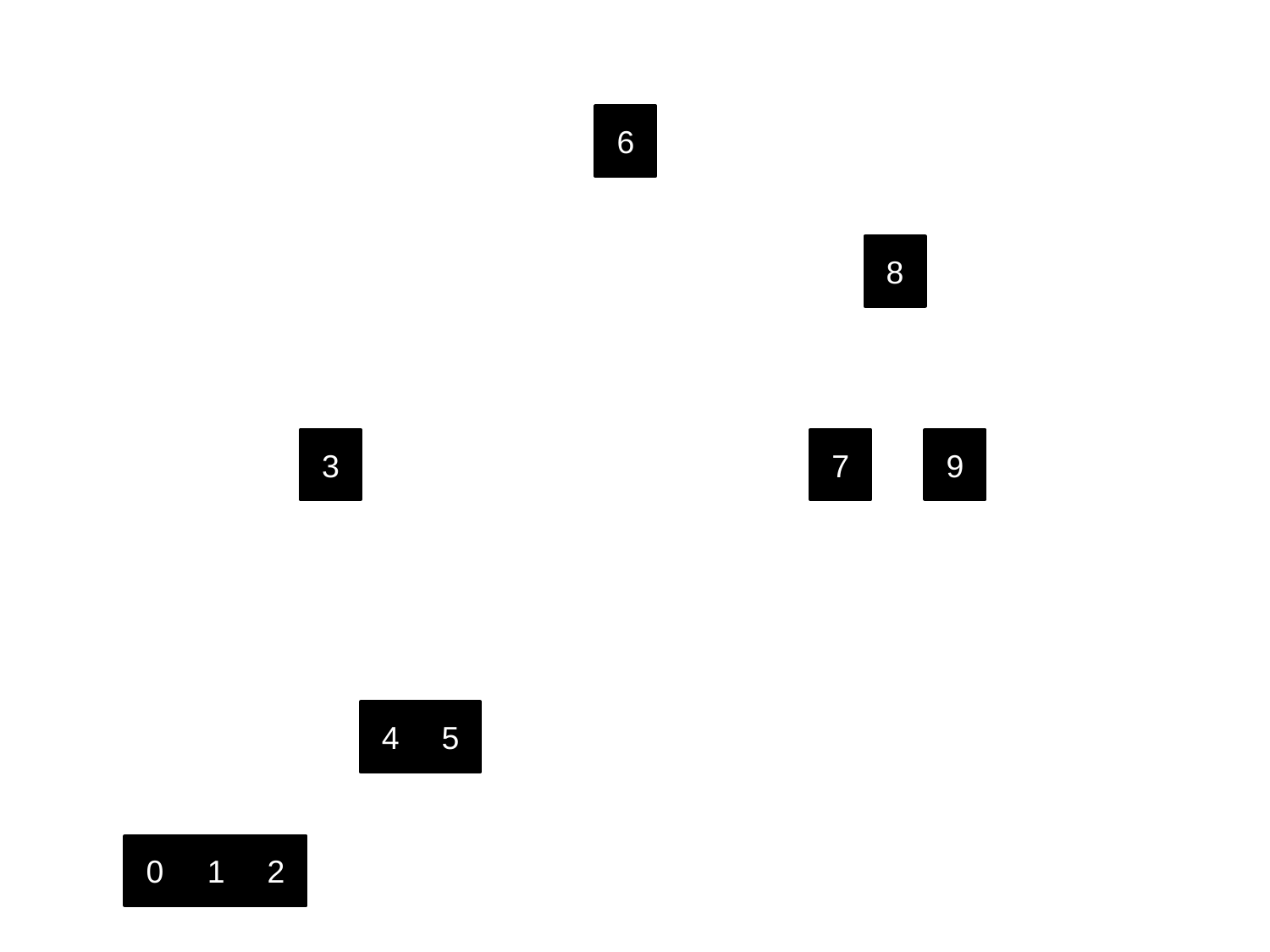

6
8
3
7
9
4
5
0
1
2